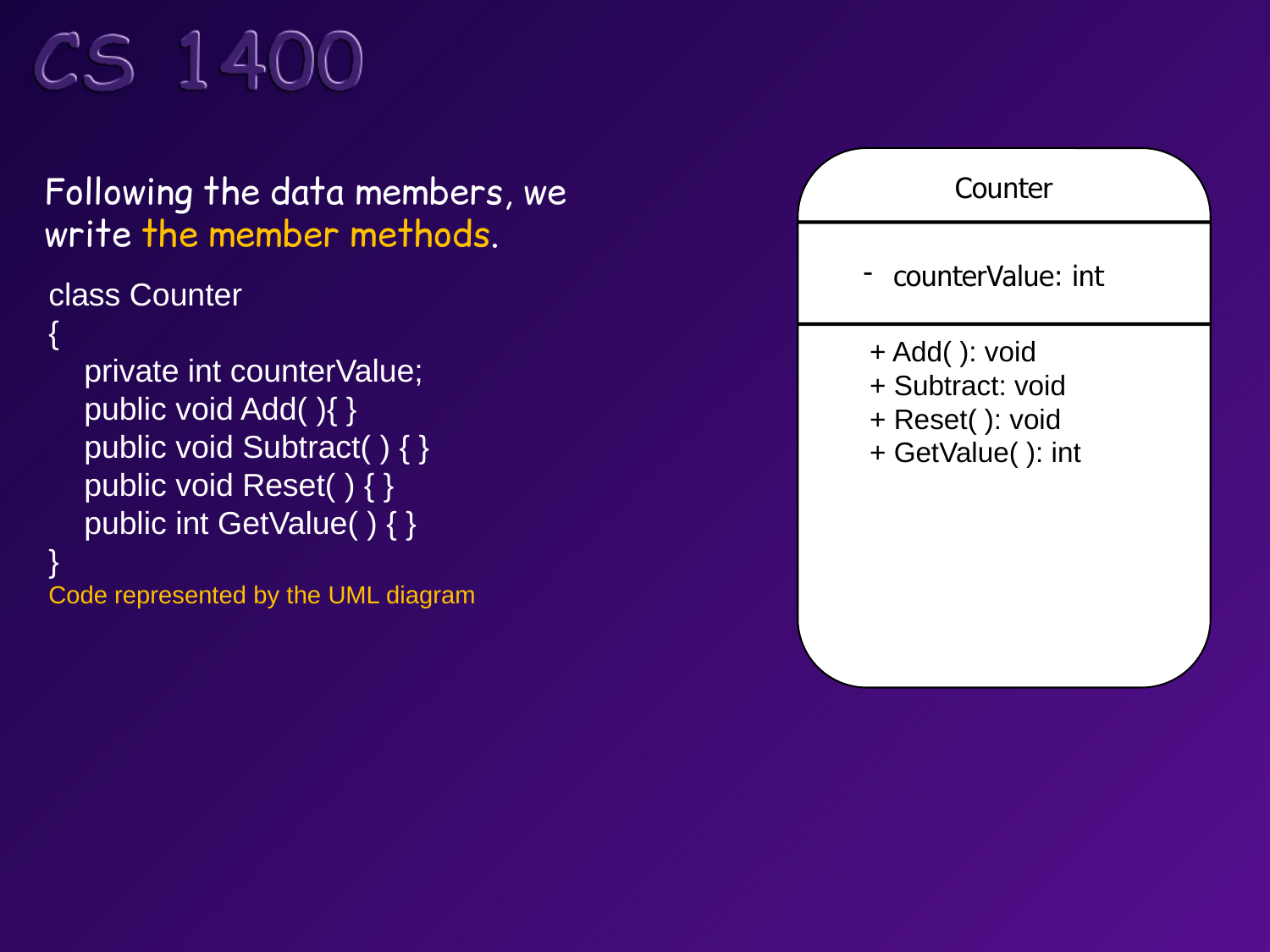

+ Add( ): void
     + Subtract: void
     + Reset( ): void
     + GetValue( ): int

Following the data members, we
write the member methods.
Counter

counterValue: int
class Counter
{
    private int counterValue;
    public void Add( ){ }
    public void Subtract( ) { }
    public void Reset( ) { }
    public int GetValue( ) { }
}
Code represented by the UML diagram